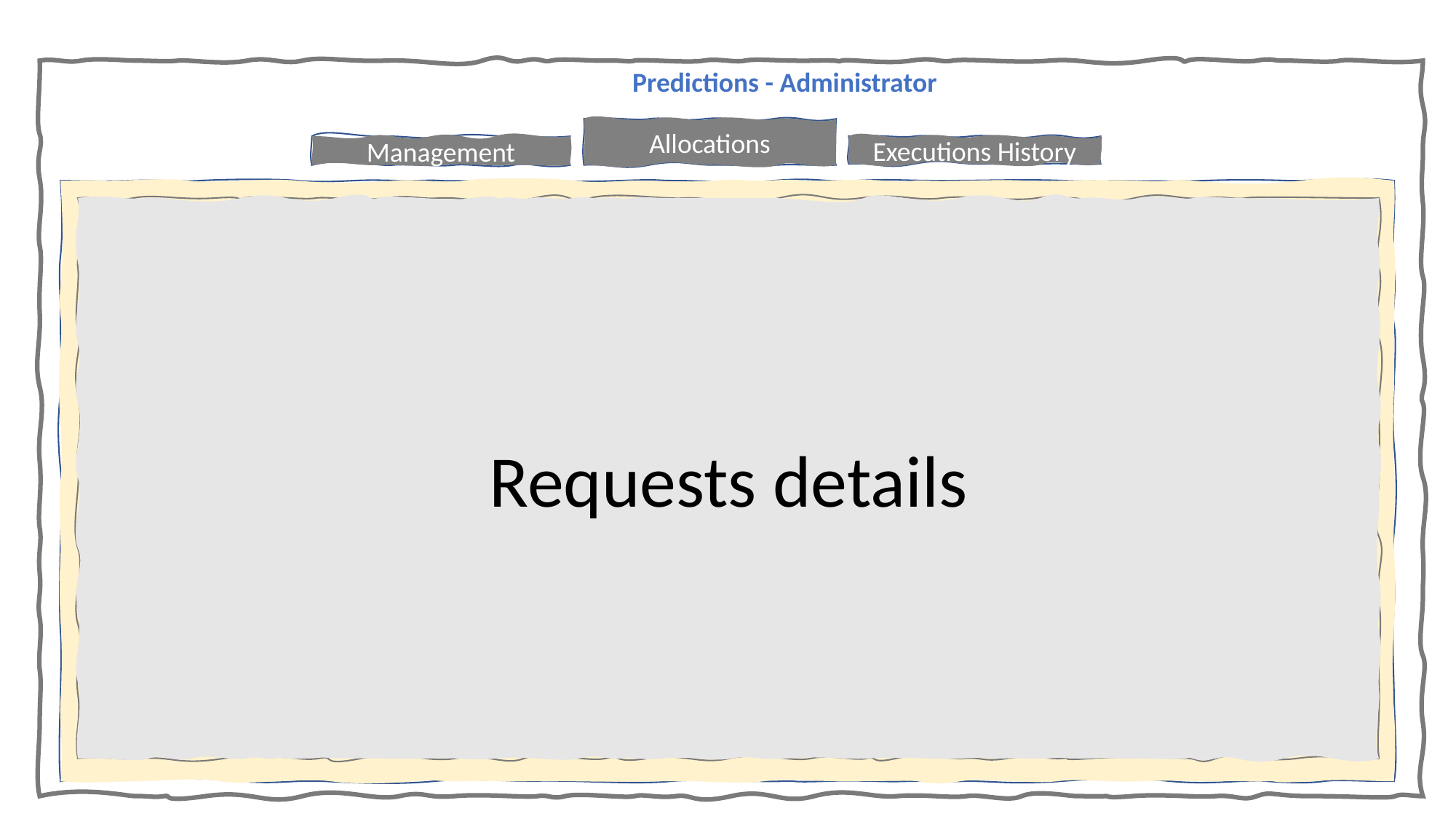

Predictions - Administrator

Allocations
Management
Executions History

Requests details